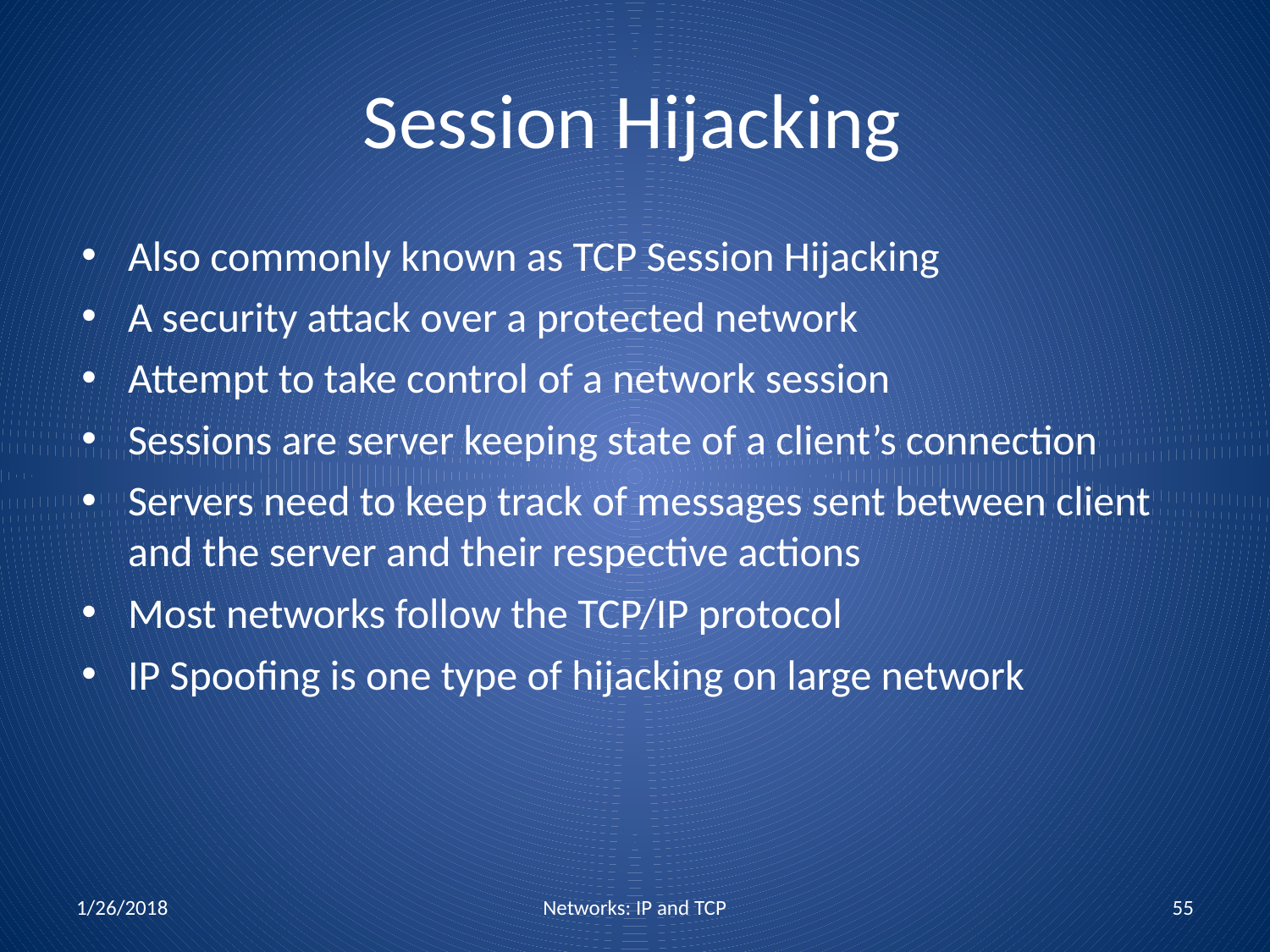

# Session Hijacking
Also commonly known as TCP Session Hijacking
A security attack over a protected network
Attempt to take control of a network session
Sessions are server keeping state of a client’s connection
Servers need to keep track of messages sent between client and the server and their respective actions
Most networks follow the TCP/IP protocol
IP Spoofing is one type of hijacking on large network
1/26/2018
Networks: IP and TCP
55